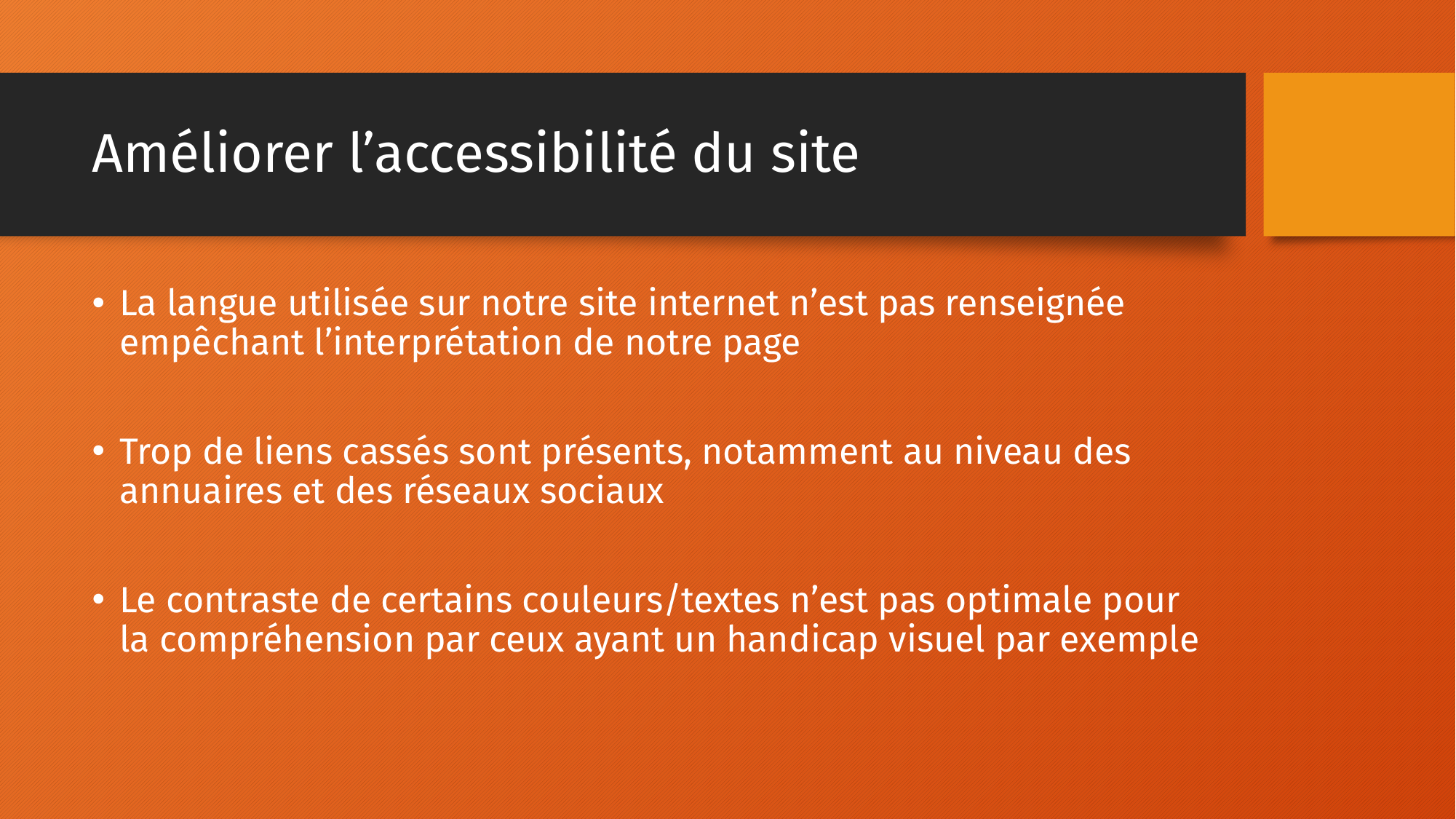

# Améliorer l’accessibilité du site
La langue utilisée sur notre site internet n’est pas renseignée empêchant l’interprétation de notre page

Trop de liens cassés sont présents, notamment au niveau des annuaires et des réseaux sociaux

Le contraste de certains couleurs/textes n’est pas optimale pour la compréhension par ceux ayant un handicap visuel par exemple